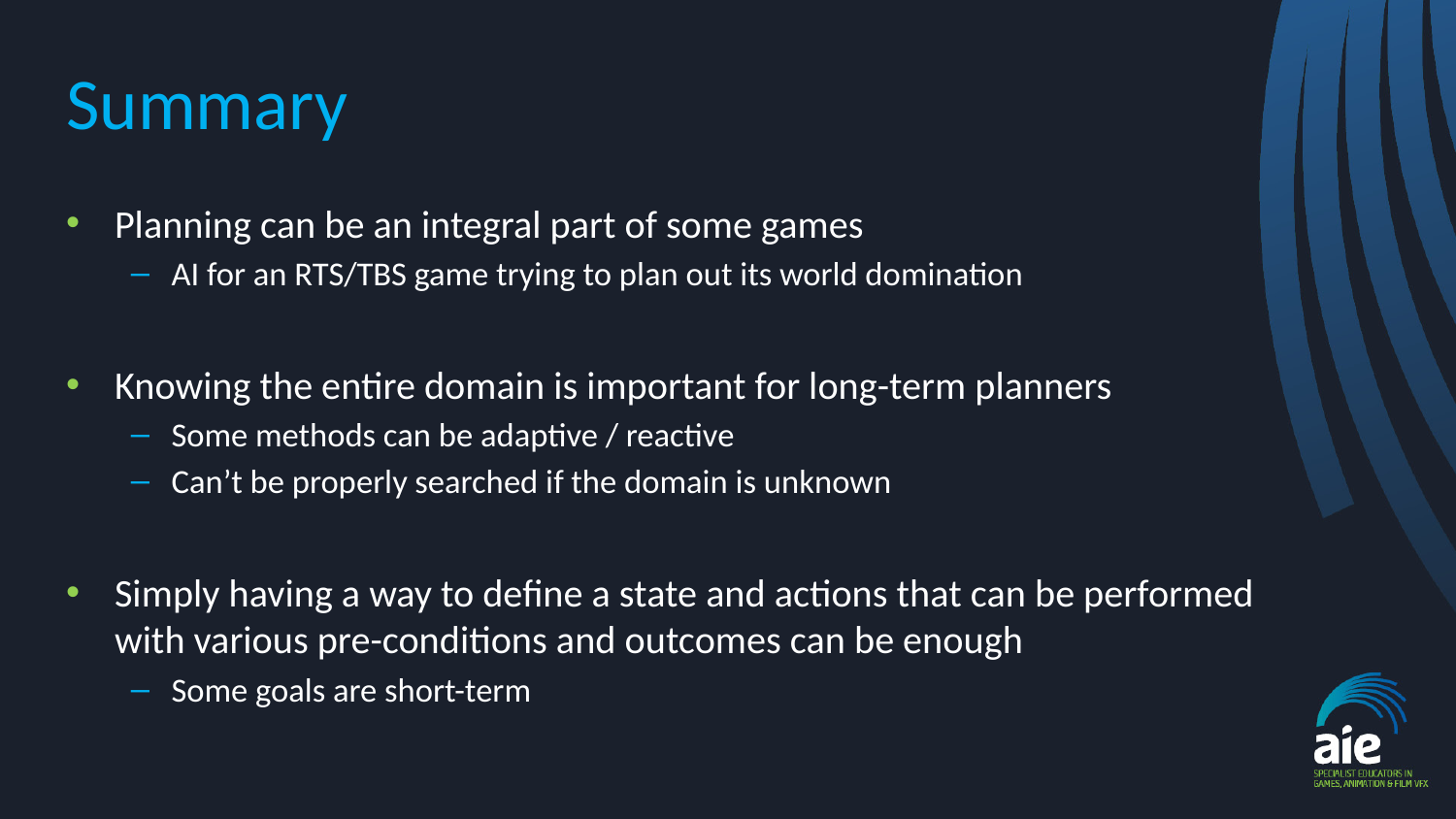

# Summary
Planning can be an integral part of some games
AI for an RTS/TBS game trying to plan out its world domination

Knowing the entire domain is important for long-term planners
Some methods can be adaptive / reactive
Can’t be properly searched if the domain is unknown

Simply having a way to define a state and actions that can be performed with various pre-conditions and outcomes can be enough
Some goals are short-term